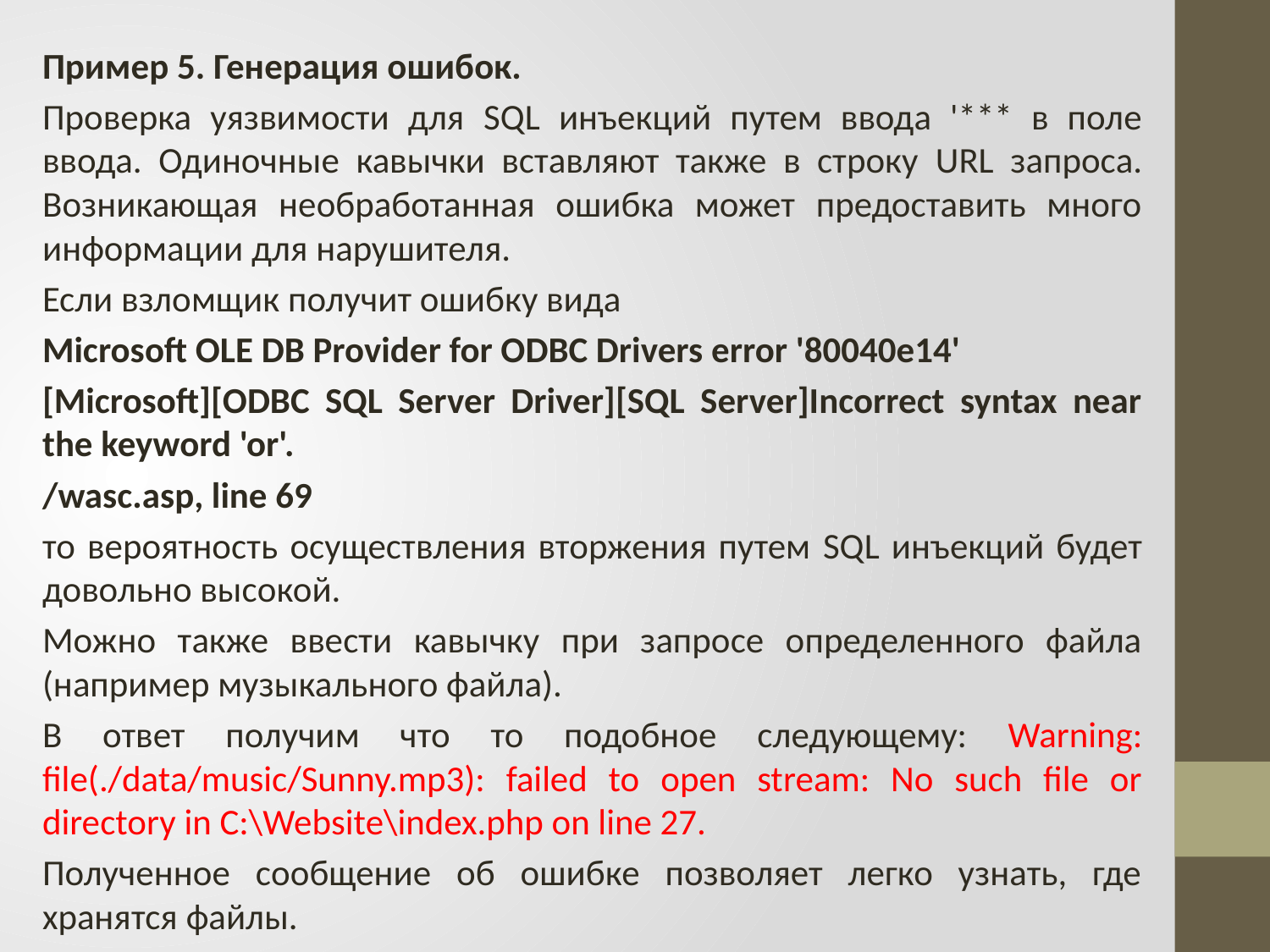

Пример 5. Генерация ошибок.
Проверка уязвимости для SQL инъекций путем ввода '*** в поле ввода. Одиночные кавычки вставляют также в строку URL запроса. Возникающая необработанная ошибка может предоставить много информации для нарушителя.
Если взломщик получит ошибку вида
Microsoft OLE DB Provider for ODBC Drivers error '80040e14'
[Microsoft][ODBC SQL Server Driver][SQL Server]Incorrect syntax near the keyword 'or'.
/wasc.asp, line 69
то вероятность осуществления вторжения путем SQL инъекций будет довольно высокой.
Можно также ввести кавычку при запросе определенного файла (например музыкального файла).
В ответ получим что то подобное следующему: Warning: file(./data/music/Sunny.mp3): failed to open stream: No such file or directory in C:\Website\index.php on line 27.
Полученное сообщение об ошибке позволяет легко узнать, где хранятся файлы.